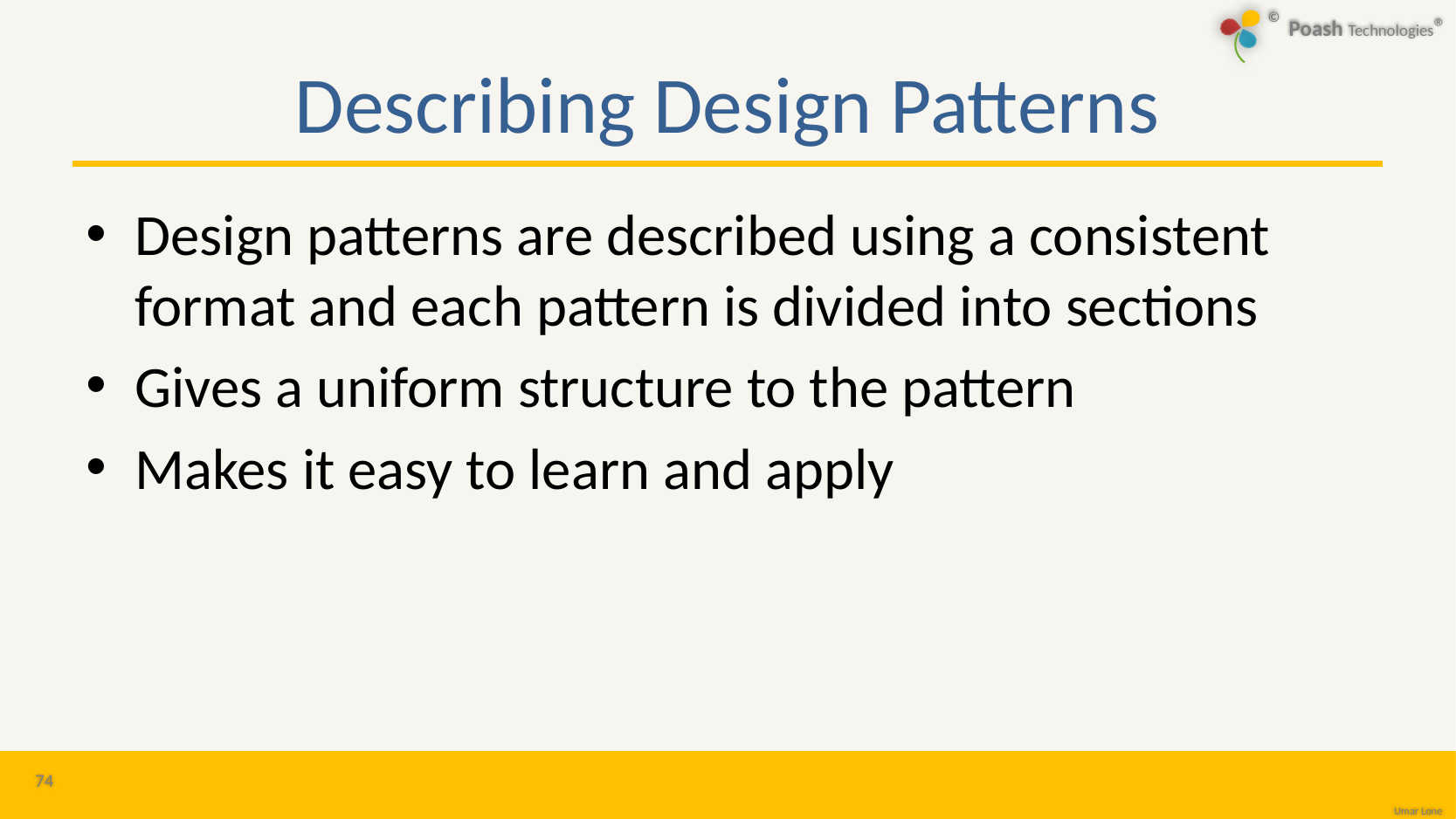

# Describing Design Patterns
Design patterns are described using a consistent format and each pattern is divided into sections
Gives a uniform structure to the pattern
Makes it easy to learn and apply
74